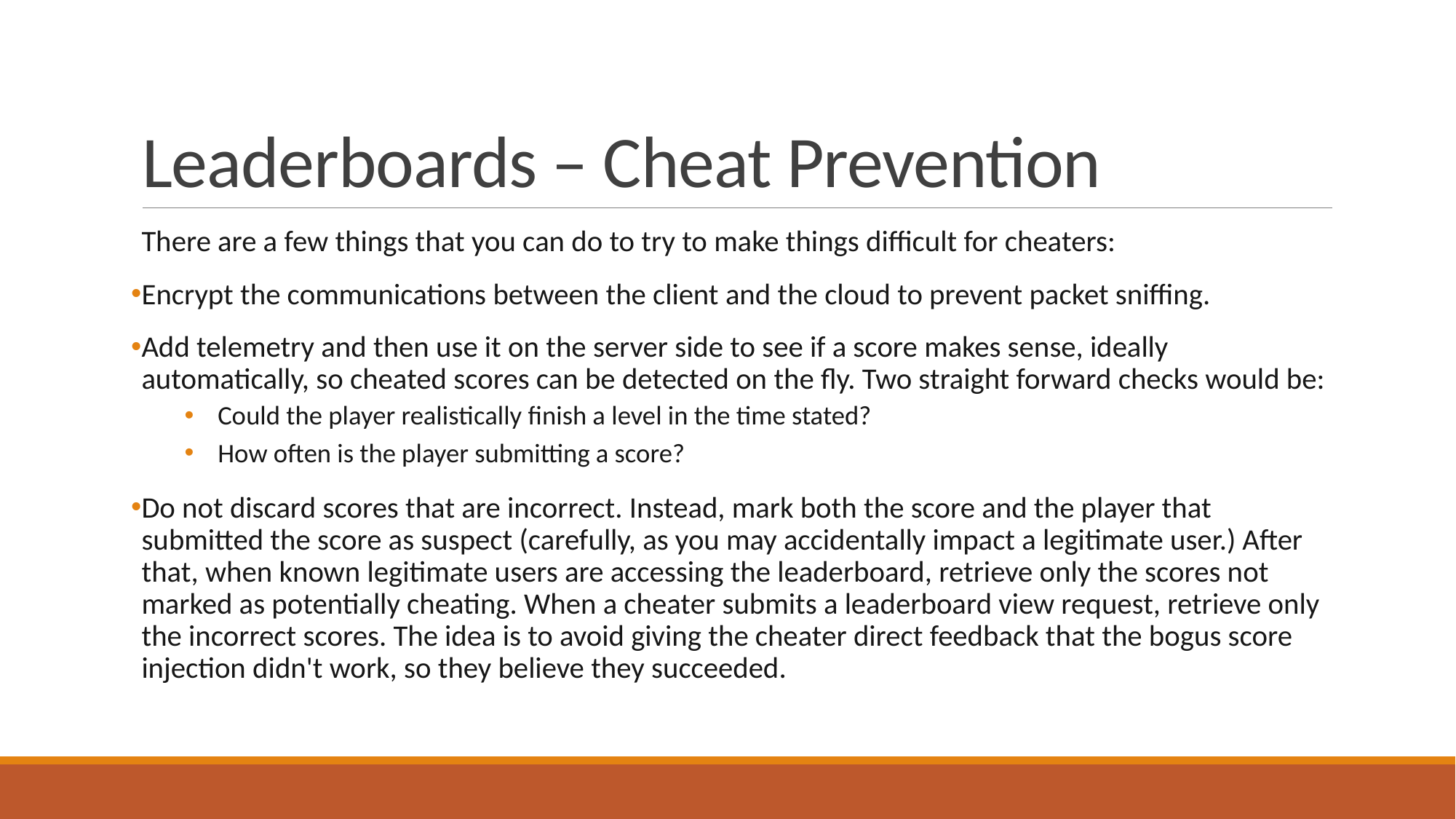

# Leaderboards – Cheat Prevention
There are a few things that you can do to try to make things difficult for cheaters:
Encrypt the communications between the client and the cloud to prevent packet sniffing.
Add telemetry and then use it on the server side to see if a score makes sense, ideally automatically, so cheated scores can be detected on the fly. Two straight forward checks would be:
Could the player realistically finish a level in the time stated?
How often is the player submitting a score?
Do not discard scores that are incorrect. Instead, mark both the score and the player that submitted the score as suspect (carefully, as you may accidentally impact a legitimate user.) After that, when known legitimate users are accessing the leaderboard, retrieve only the scores not marked as potentially cheating. When a cheater submits a leaderboard view request, retrieve only the incorrect scores. The idea is to avoid giving the cheater direct feedback that the bogus score injection didn't work, so they believe they succeeded.